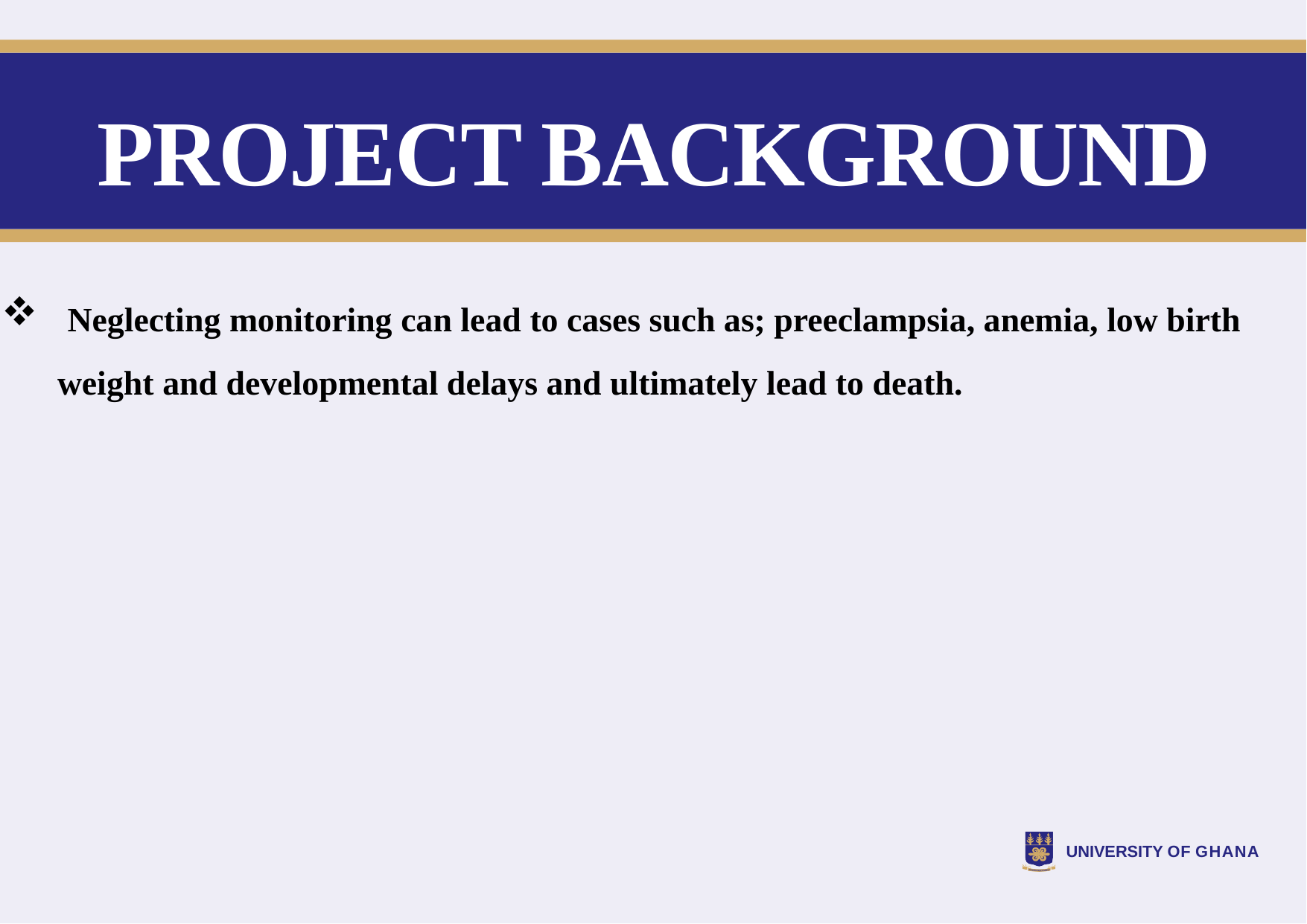

# PROJECT BACKGROUND
 Neglecting monitoring can lead to cases such as; preeclampsia, anemia, low birth weight and developmental delays and ultimately lead to death.

UNIVERSITY OF GHANA